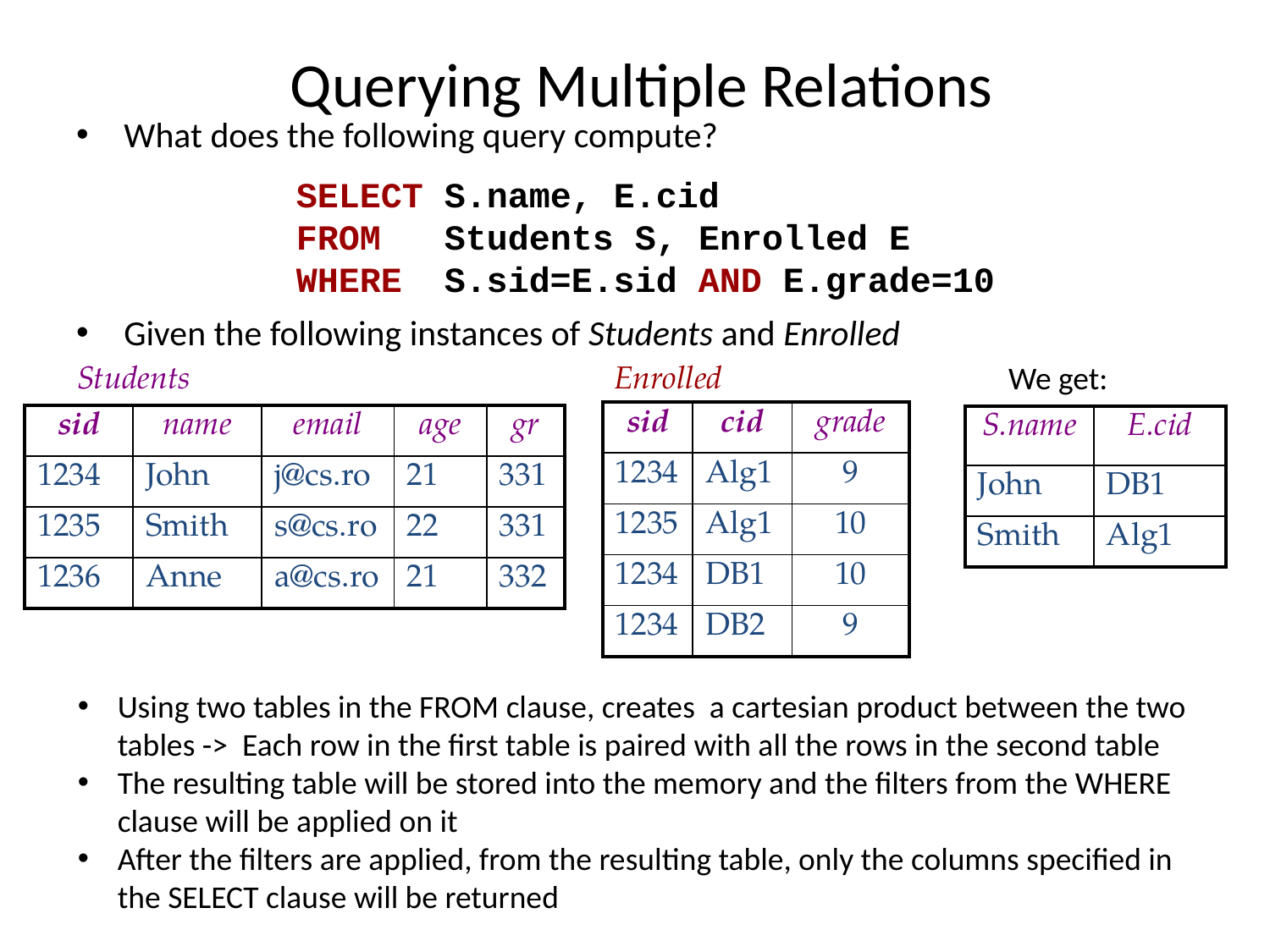

# Querying Multiple Relations
What does the following query compute?

Given the following instances of Students and Enrolled

SELECT S.name, E.cid
FROM   Students S, Enrolled E
WHERE  S.sid=E.sid AND E.grade=10
Students
Enrolled
We get:
| sid | cid | grade |
| --- | --- | --- |
| 1234 | Alg1 | 9 |
| 1235 | Alg1 | 10 |
| 1234 | DB1 | 10 |
| 1234 | DB2 | 9 |
| sid | name | email | age | gr |
| --- | --- | --- | --- | --- |
| 1234 | John | j@cs.ro | 21 | 331 |
| 1235 | Smith | s@cs.ro | 22 | 331 |
| 1236 | Anne | a@cs.ro | 21 | 332 |
| S.name | E.cid |
| --- | --- |
| John | DB1 |
| Smith | Alg1 |
Using two tables in the FROM clause, creates  a cartesian product between the two tables ->  Each row in the first table is paired with all the rows in the second table
The resulting table will be stored into the memory and the filters from the WHERE clause will be applied on it
After the filters are applied, from the resulting table, only the columns specified in the SELECT clause will be returned